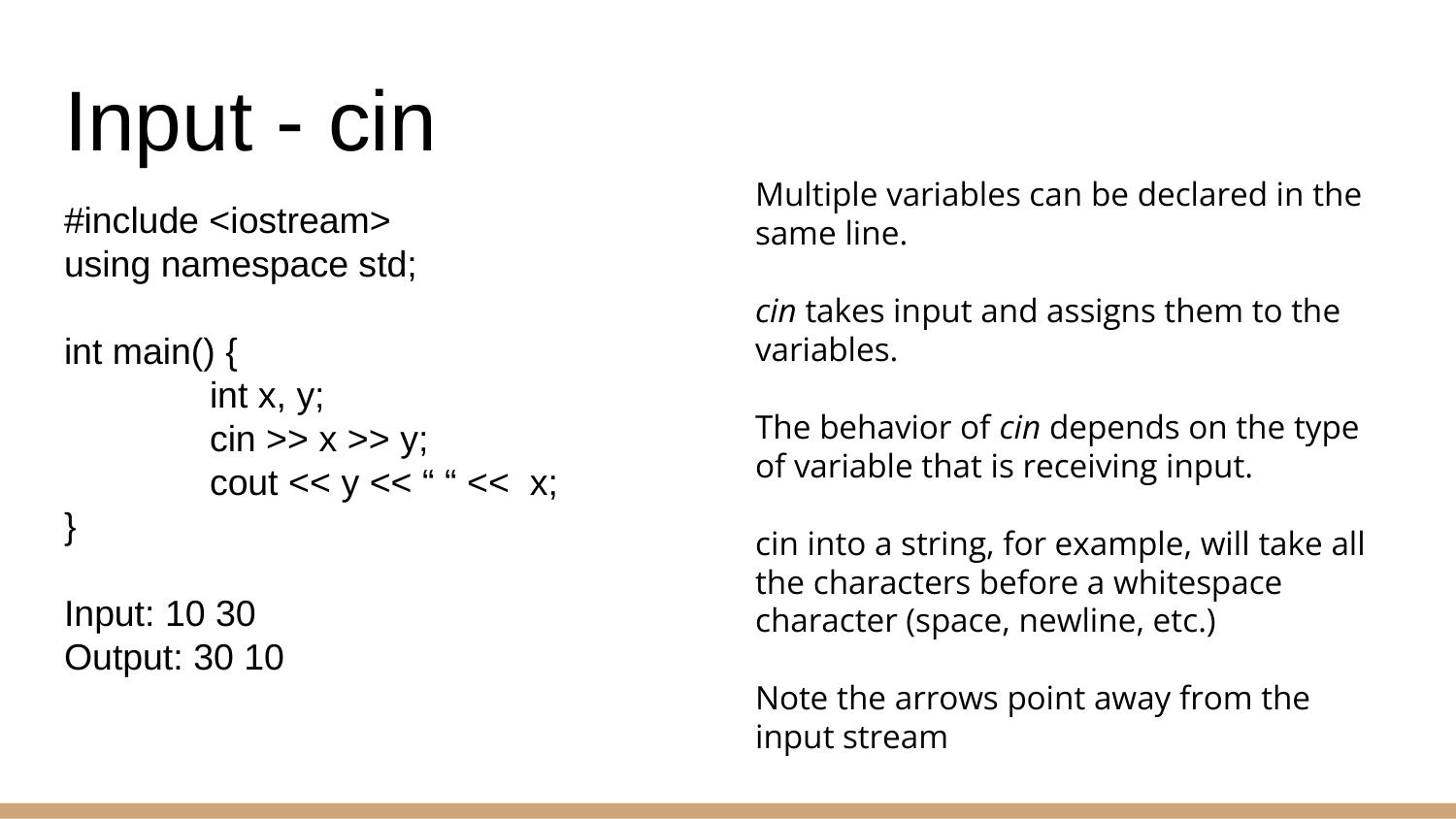

# Input - cin
Multiple variables can be declared in the same line.

cin takes input and assigns them to the variables.

The behavior of cin depends on the type of variable that is receiving input.

cin into a string, for example, will take all the characters before a whitespace character (space, newline, etc.)

Note the arrows point away from the input stream
#include <iostream>
using namespace std;

int main() {
	int x, y;
	cin >> x >> y;
	cout << y << “ “ <<  x;
}

Input: 10 30
Output: 30 10